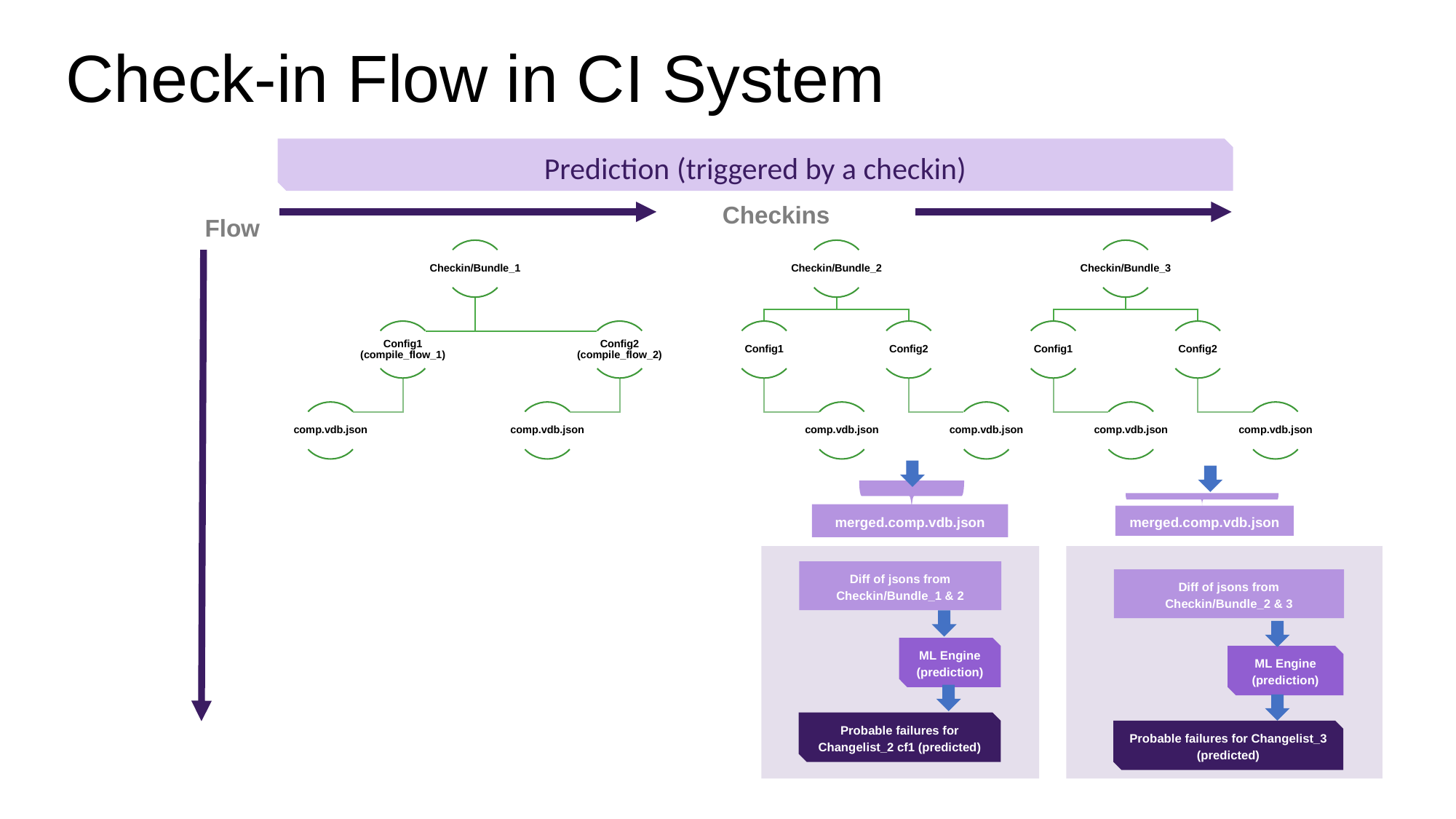

# Check-in Flow in CI System
Prediction (triggered by a checkin)
Checkins
Flow

Checkin/Bundle_1
Checkin/Bundle_2
Checkin/Bundle_3

Config1 (compile_flow_1)
Config2 (compile_flow_2)
Config1
Config2
Config1
Config2

comp.vdb.json
comp.vdb.json
comp.vdb.json
comp.vdb.json
comp.vdb.json
comp.vdb.json

merged.comp.vdb.json

merged.comp.vdb.json

Diff of jsons from Checkin/Bundle_1 & 2
ML Engine (prediction)
Probable failures for Changelist_2 cf1 (predicted)

Diff of jsons from Checkin/Bundle_2 & 3
ML Engine (prediction)
Probable failures for Changelist_3 (predicted)